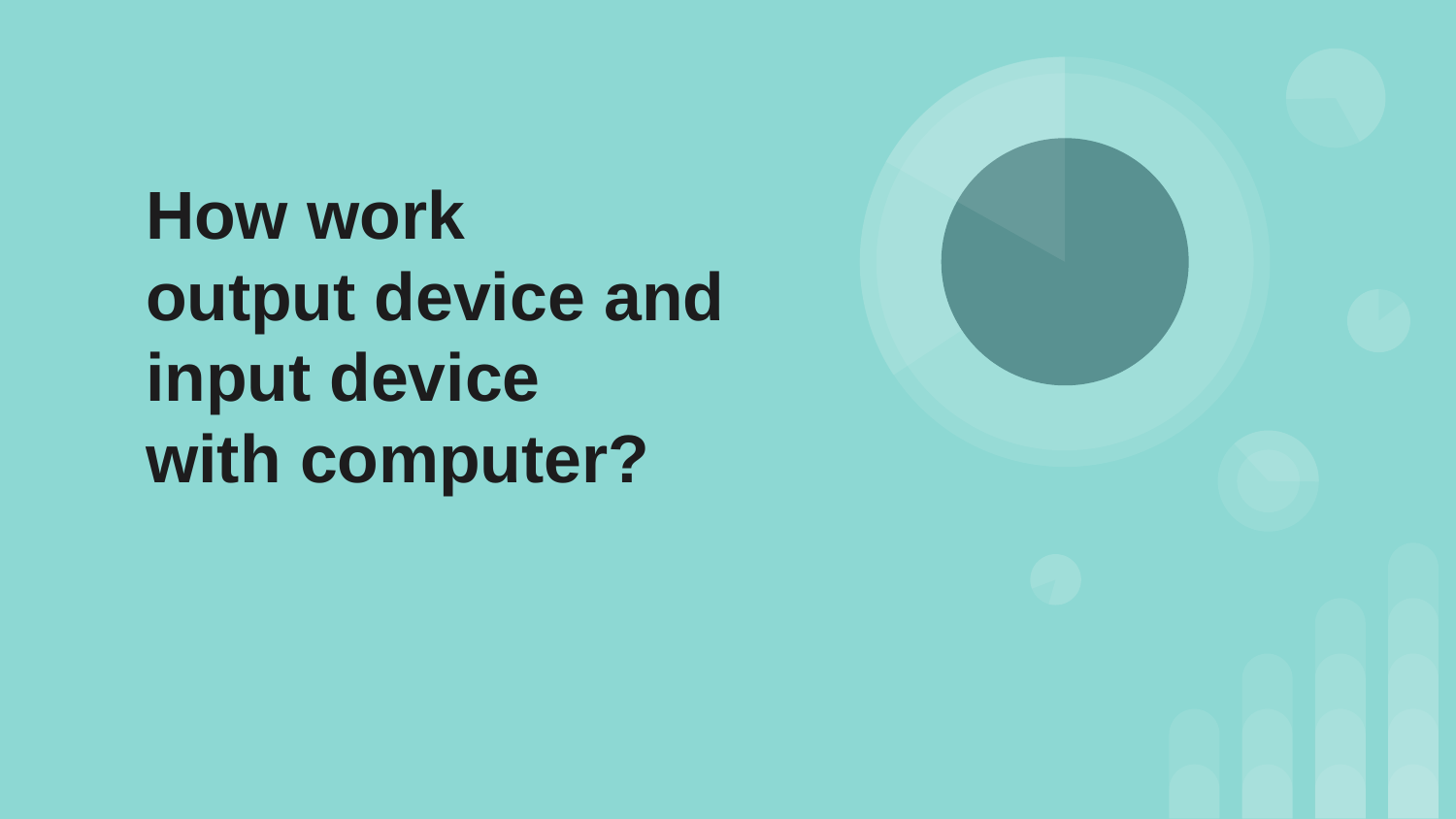

# How work
output device and
input device
with computer?